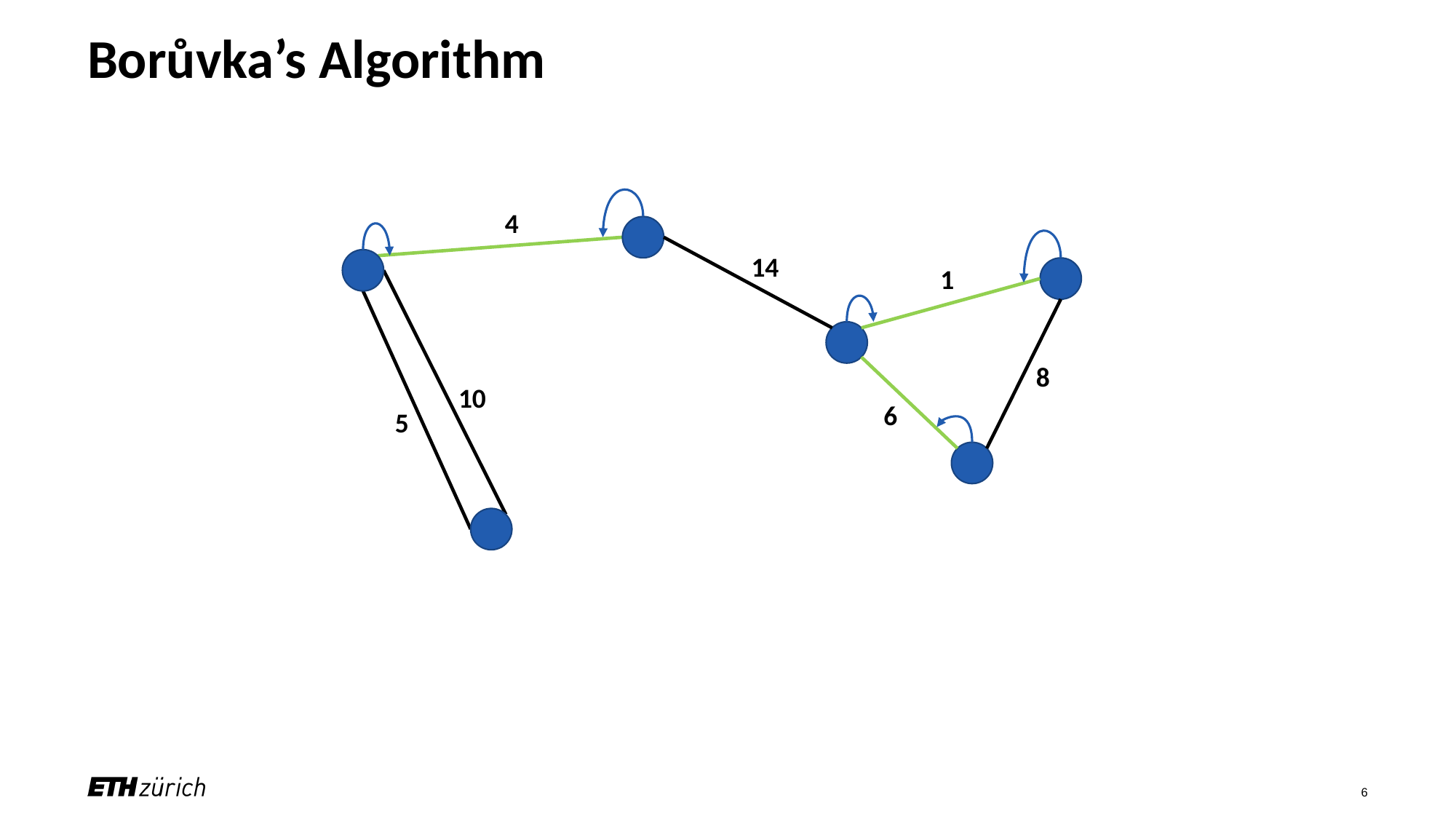

# Borůvka’s Algorithm
4

14

1

8
10
6
5

6